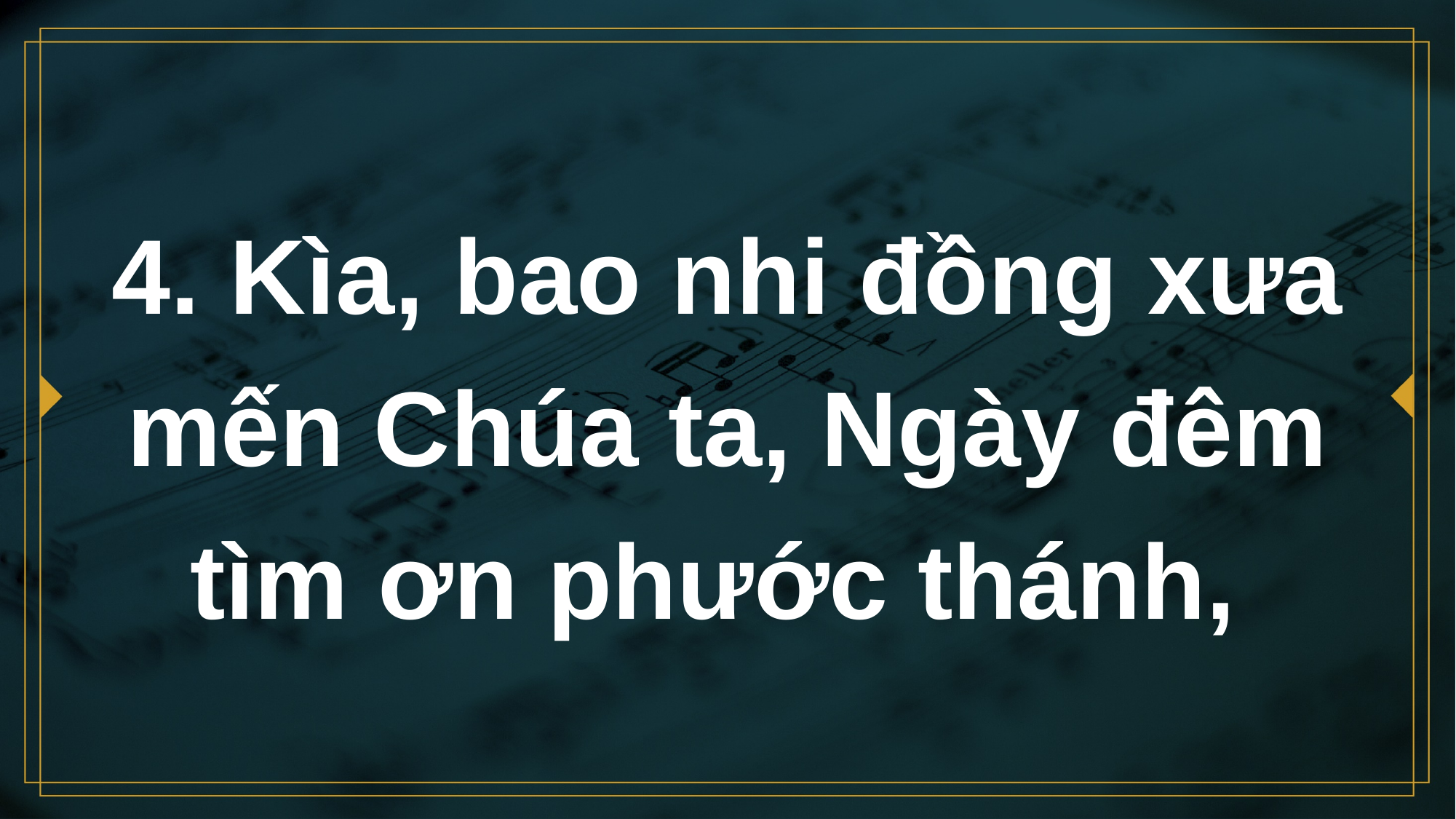

# 4. Kìa, bao nhi đồng xưa mến Chúa ta, Ngày đêm tìm ơn phước thánh,